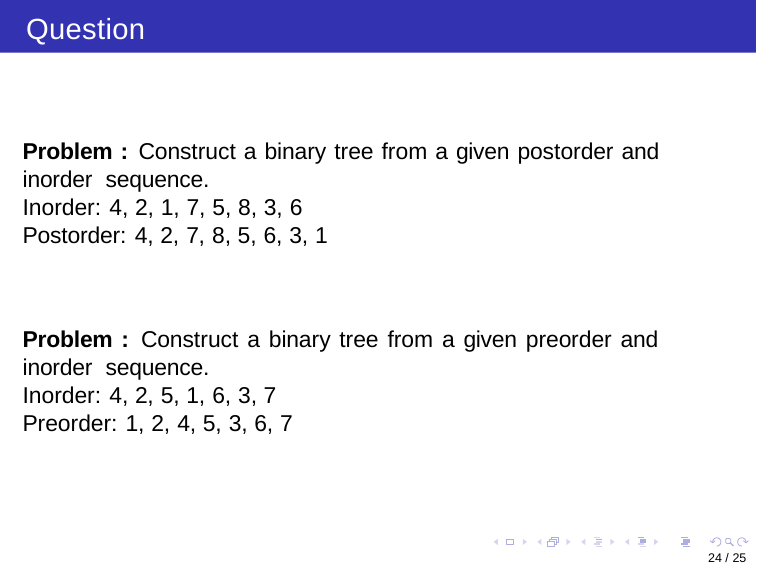

# Question
Problem : Construct a binary tree from a given postorder and inorder  sequence.
Inorder: 4, 2, 1, 7, 5, 8, 3, 6
Postorder: 4, 2, 7, 8, 5, 6, 3, 1
Problem : Construct a binary tree from a given preorder and inorder  sequence.
Inorder: 4, 2, 5, 1, 6, 3, 7
Preorder: 1, 2, 4, 5, 3, 6, 7
24 / 25